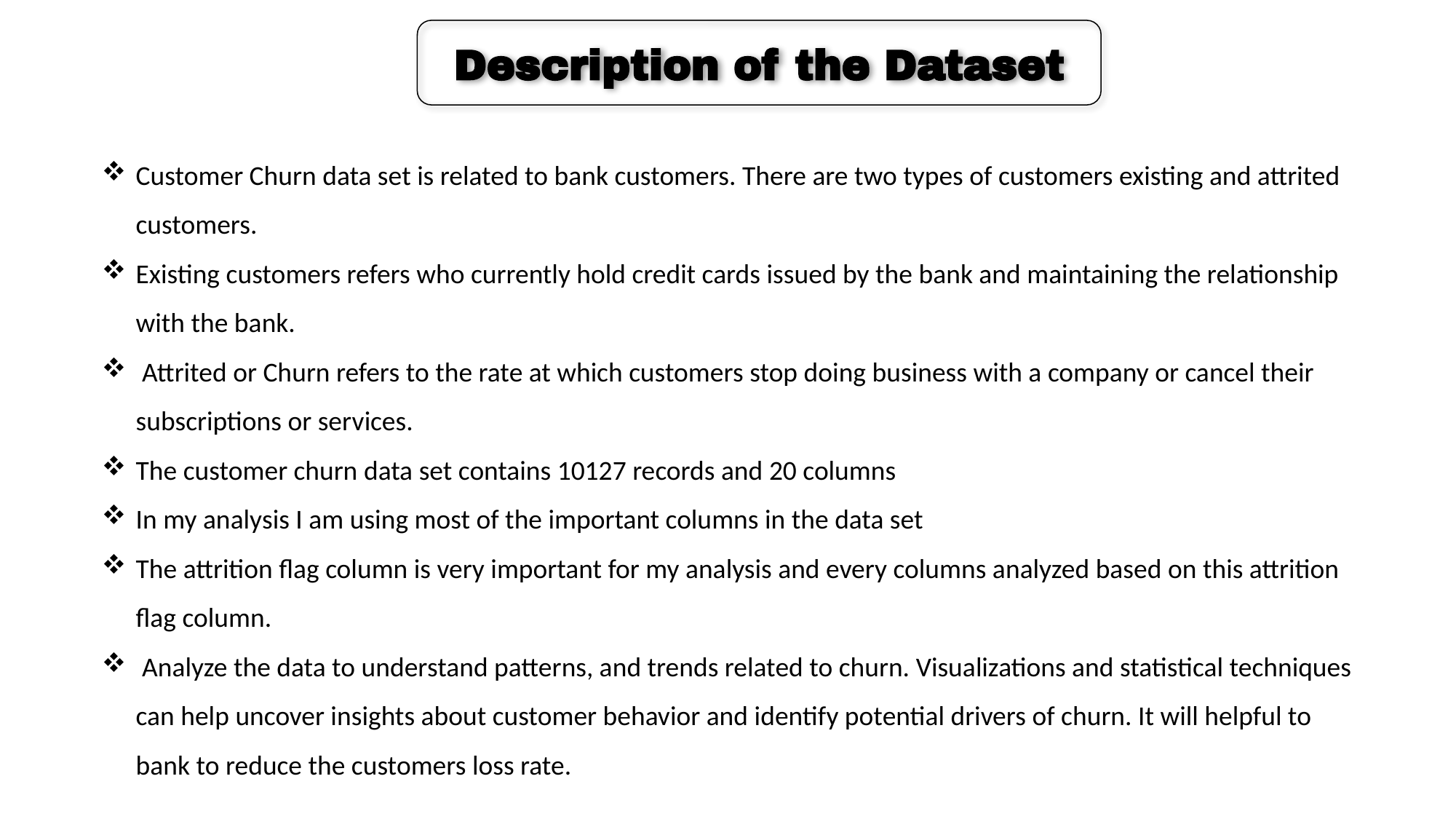

Description of the Dataset
Customer Churn data set is related to bank customers. There are two types of customers existing and attrited customers.
Existing customers refers who currently hold credit cards issued by the bank and maintaining the relationship with the bank.
 Attrited or Churn refers to the rate at which customers stop doing business with a company or cancel their subscriptions or services.
The customer churn data set contains 10127 records and 20 columns
In my analysis I am using most of the important columns in the data set
The attrition flag column is very important for my analysis and every columns analyzed based on this attrition flag column.
 Analyze the data to understand patterns, and trends related to churn. Visualizations and statistical techniques can help uncover insights about customer behavior and identify potential drivers of churn. It will helpful to bank to reduce the customers loss rate.